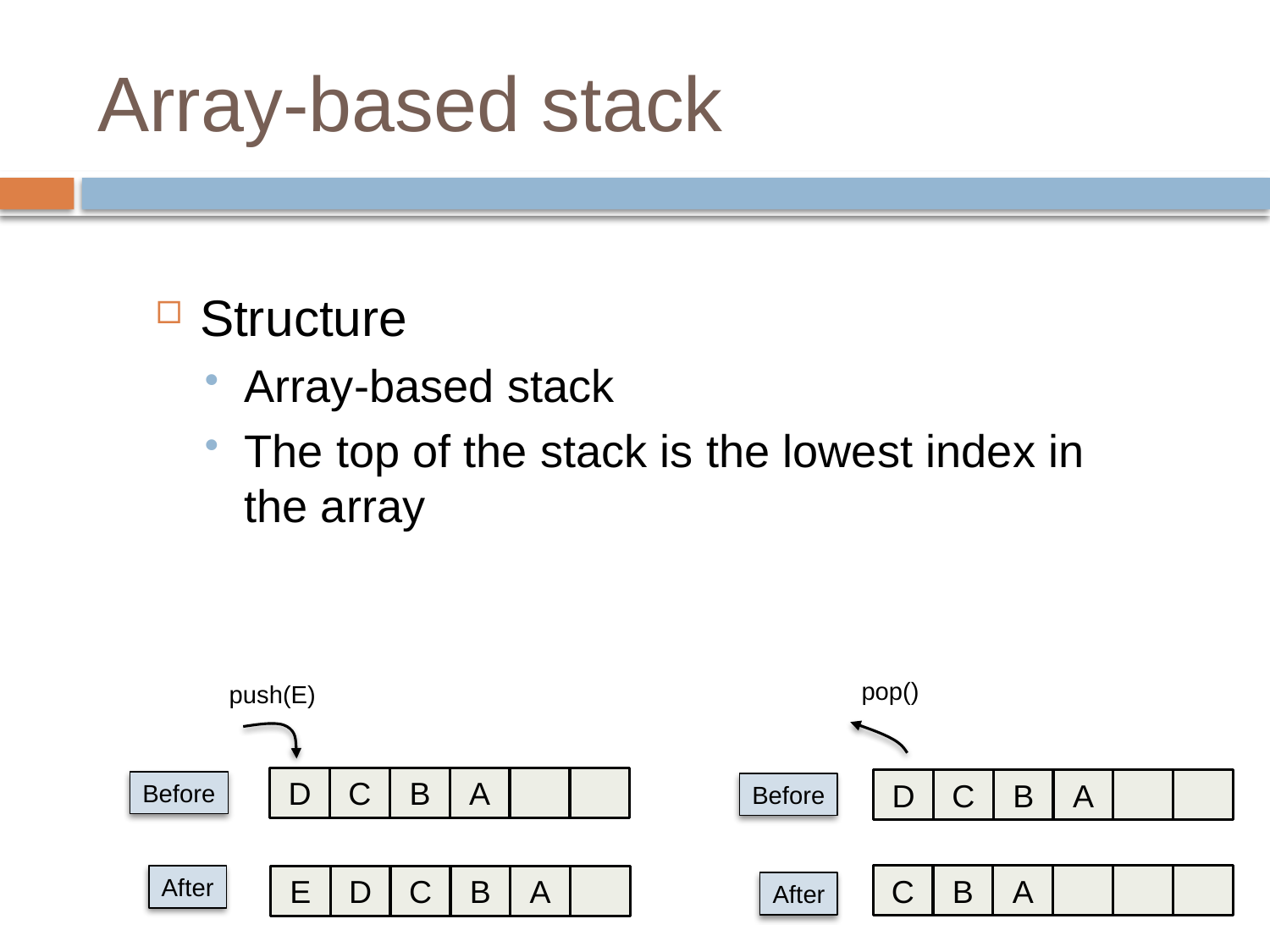

# Array-based stack
Structure
Array-based stack
The top of the stack is the lowest index in the array

pop()

D
C
B
A

Before
C
B
A

After
push(E)

D
C
B
A

Before
After
E
D
C
B
A